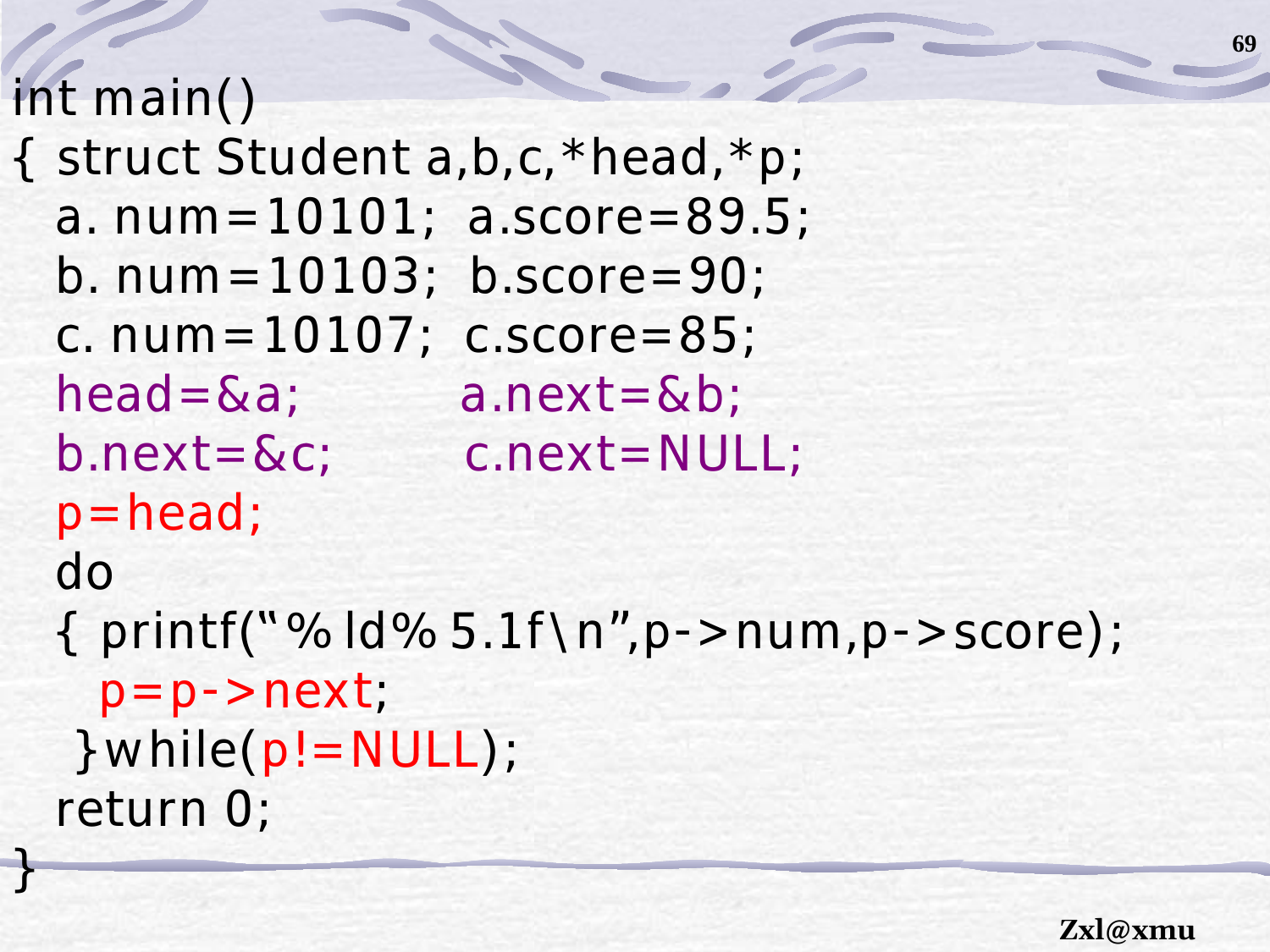

69
int main()
{ struct Student a,b,c,*head,*p;
   a. num=10101;  a.score=89.5;
   b. num=10103;  b.score=90;
   c. num=10107;  c.score=85;
   head=&a;           a.next=&b;
   b.next=&c;         c.next=NULL;
   p=head;
   do
   { printf(“%ld%5.1f\n”,p->num,p->score);
      p=p->next;
	 }while(p!=NULL);
   return 0;
}